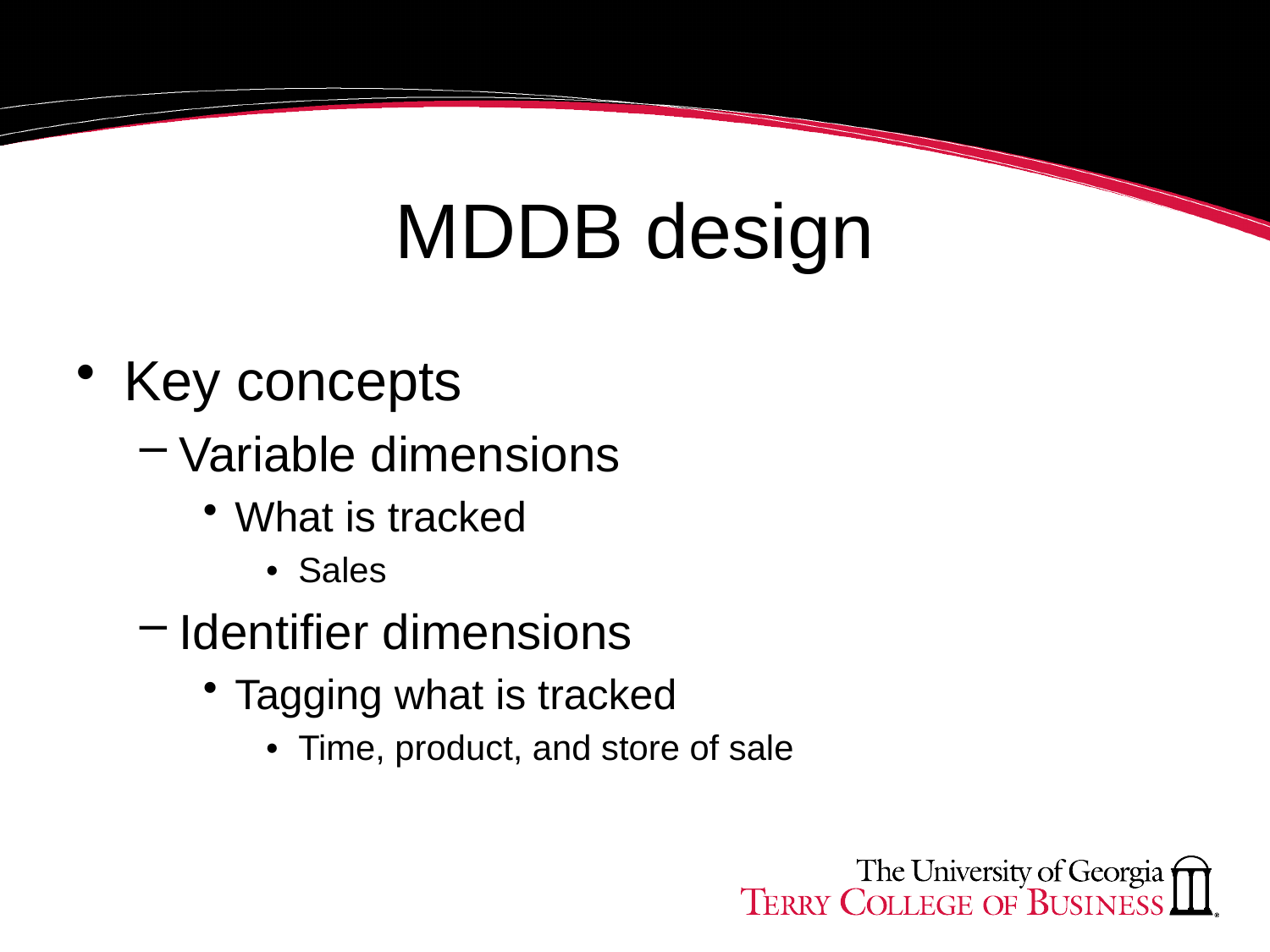

# MDDB design
Key concepts
Variable dimensions
What is tracked
Sales
Identifier dimensions
Tagging what is tracked
Time, product, and store of sale